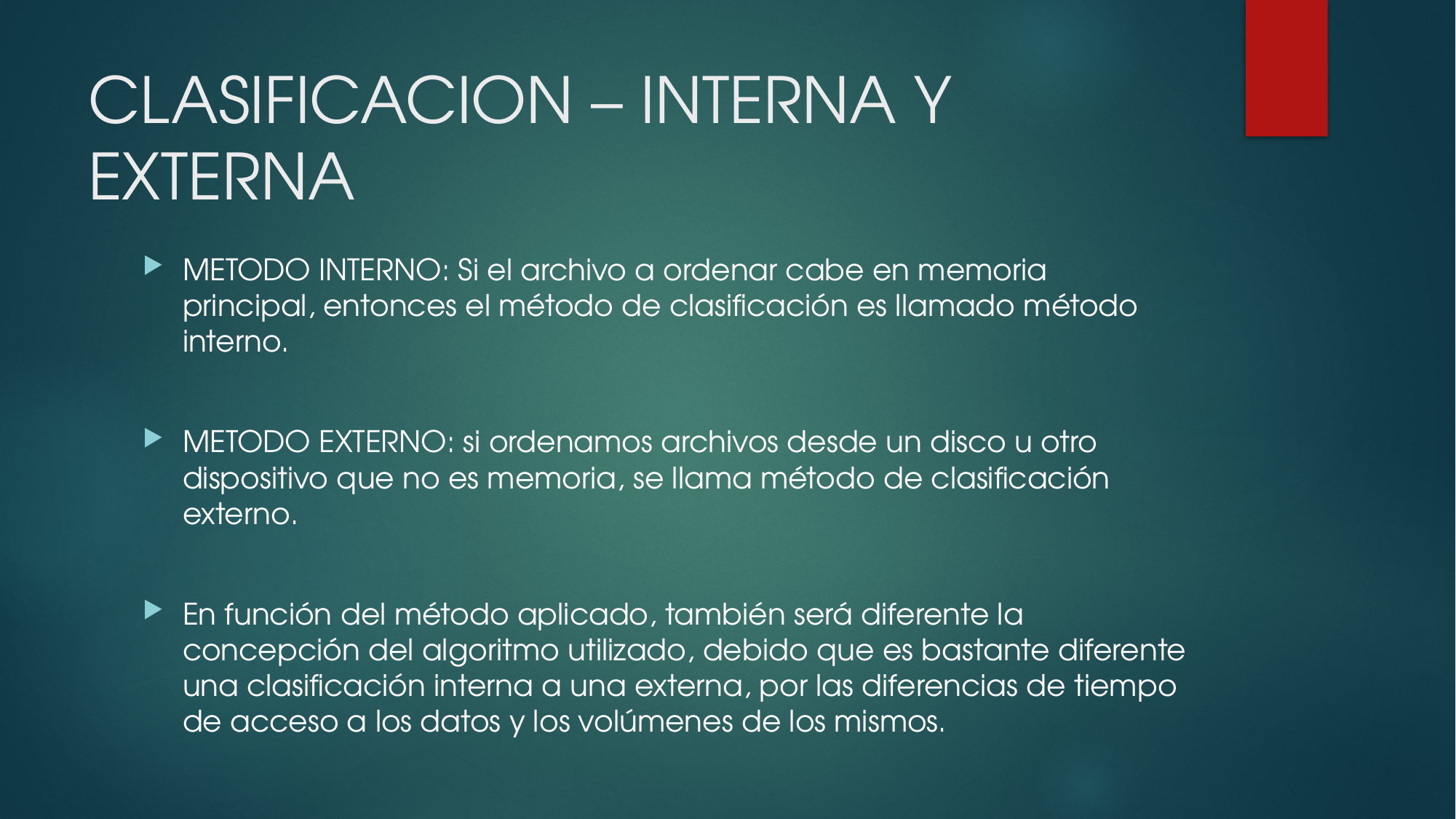

# CLASIFICACION – INTERNA Y EXTERNA
METODO INTERNO: Si el archivo a ordenar cabe en memoria principal, entonces el método de clasificación es llamado método interno.

METODO EXTERNO: si ordenamos archivos desde un disco u otro dispositivo que no es memoria, se llama método de clasificación externo.

En función del método aplicado, también será diferente la concepción del algoritmo utilizado, debido que es bastante diferente una clasificación interna a una externa, por las diferencias de tiempo de acceso a los datos y los volúmenes de los mismos.